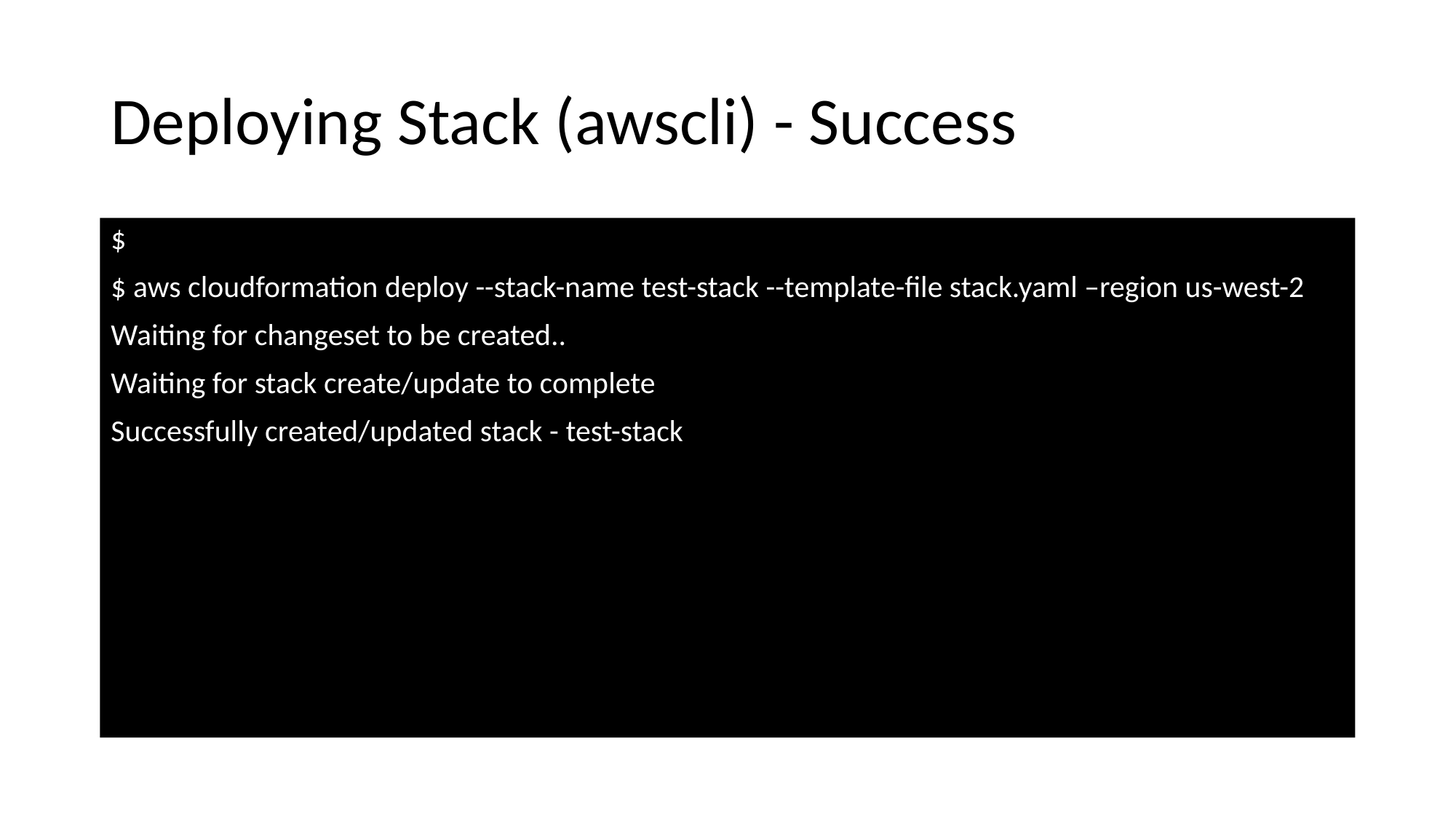

# Deploying Stack (awscli) - Success
$
$ aws cloudformation deploy --stack-name test-stack --template-file stack.yaml –region us-west-2
Waiting for changeset to be created..
Waiting for stack create/update to complete
Successfully created/updated stack - test-stack